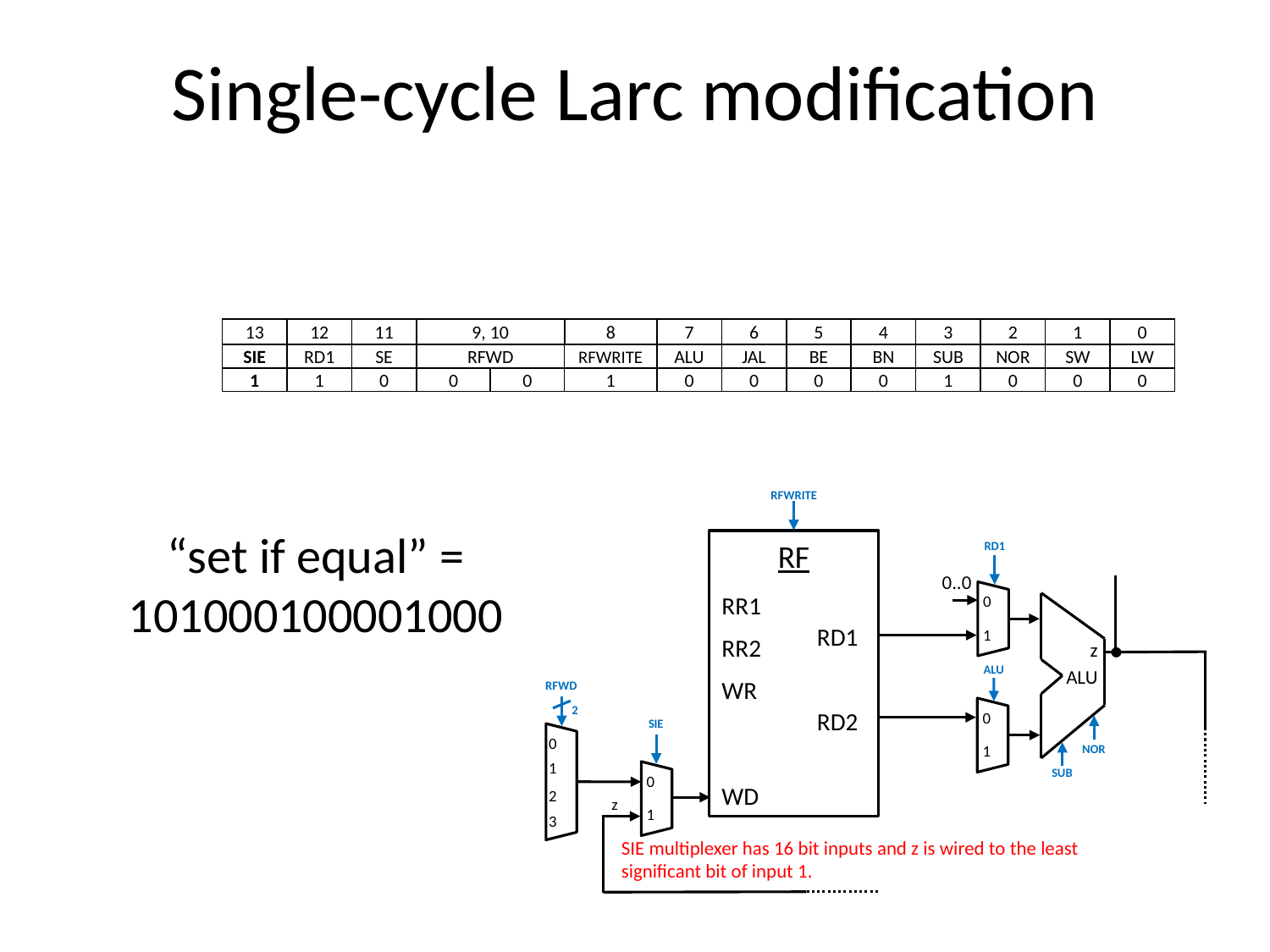

Single-cycle Larc modification
13
0
1
2
3
4
5
6
7
8
12
11
9, 10
SIE
RFWD
RD1
SE
RFWRITE
ALU
JAL
BE
BN
SUB
NOR
SW
LW
1
0
0
1
0
1
0
0
0
0
1
0
0
0
RFWRITE
“set if equal” = 101000100001000
RF
RD1
0..0
RR1
0
z
ALU

RD1
1
RR2

ALU
WR
RFWD
RD2
2
0
SIE

0
NOR
1
1
SUB

0
WD

2
z
1
3
SIE multiplexer has 16 bit inputs and z is wired to the least significant bit of input 1.